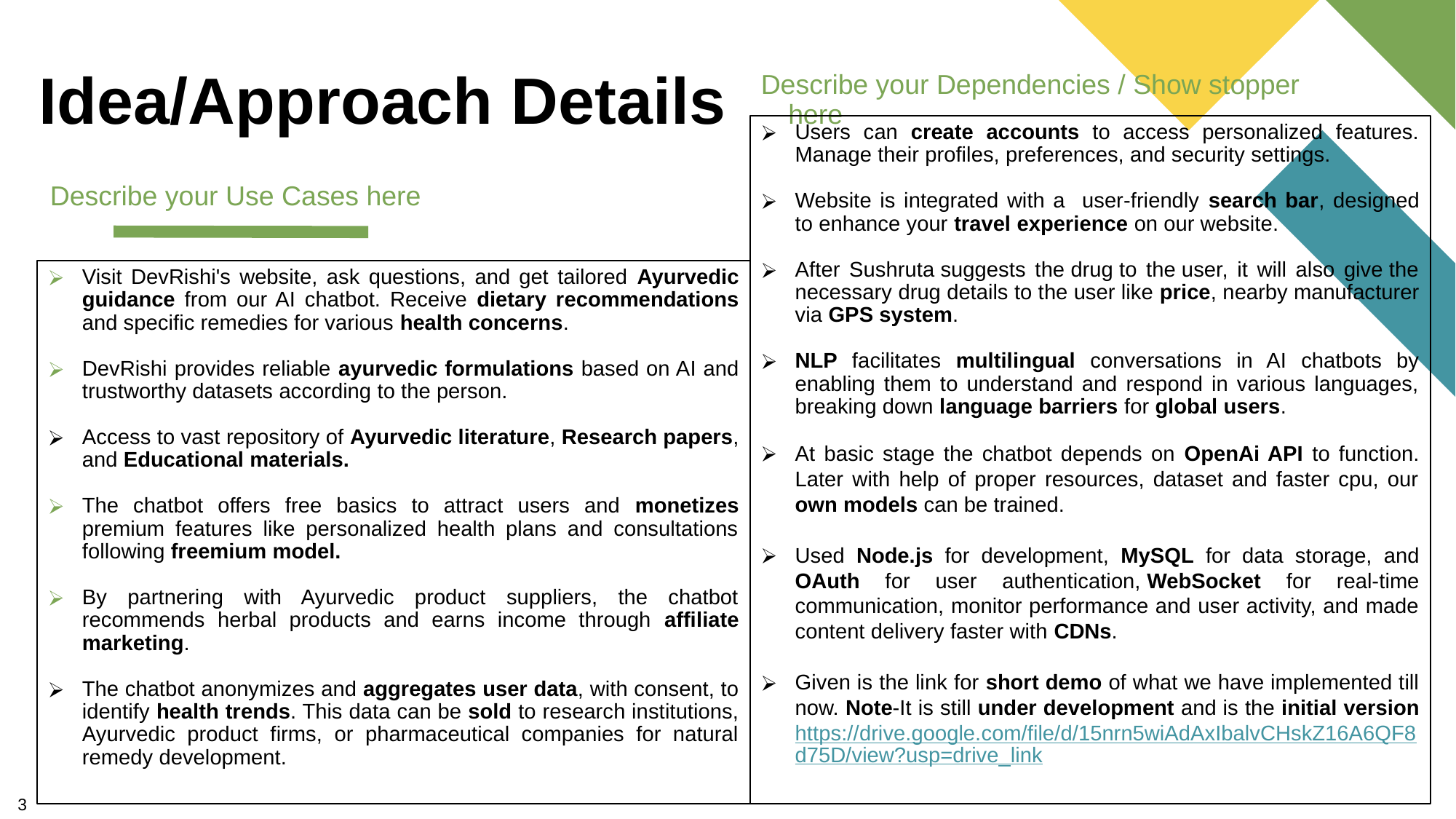

# Idea/Approach Details
Describe your Dependencies / Show stopper here
Users can create accounts to access personalized features. Manage their profiles, preferences, and security settings.

Website is integrated with a  user-friendly search bar, designed to enhance your travel experience on our website.

After Sushruta suggests the drug to the user, it will also give the necessary drug details to the user like price, nearby manufacturer via GPS system.

NLP facilitates multilingual conversations in AI chatbots by enabling them to understand and respond in various languages, breaking down language barriers for global users.

At basic stage the chatbot depends on OpenAi API to function. Later with help of proper resources, dataset and faster cpu, our own models can be trained.

Used Node.js for development, MySQL for data storage, and OAuth for user authentication, WebSocket for real-time communication, monitor performance and user activity, and made content delivery faster with CDNs.

Given is the link for short demo of what we have implemented till now. Note-It is still under development and is the initial version https://drive.google.com/file/d/15nrn5wiAdAxIbalvCHskZ16A6QF8d75D/view?usp=drive_link

Describe your Use Cases here
Visit DevRishi's website, ask questions, and get tailored Ayurvedic guidance from our AI chatbot. Receive dietary recommendations and specific remedies for various health concerns.

DevRishi provides reliable ayurvedic formulations based on AI and trustworthy datasets according to the person.

Access to vast repository of Ayurvedic literature, Research papers, and Educational materials.

The chatbot offers free basics to attract users and monetizes premium features like personalized health plans and consultations following freemium model.

By partnering with Ayurvedic product suppliers, the chatbot recommends herbal products and earns income through affiliate marketing.

The chatbot anonymizes and aggregates user data, with consent, to identify health trends. This data can be sold to research institutions, Ayurvedic product firms, or pharmaceutical companies for natural remedy development.

3